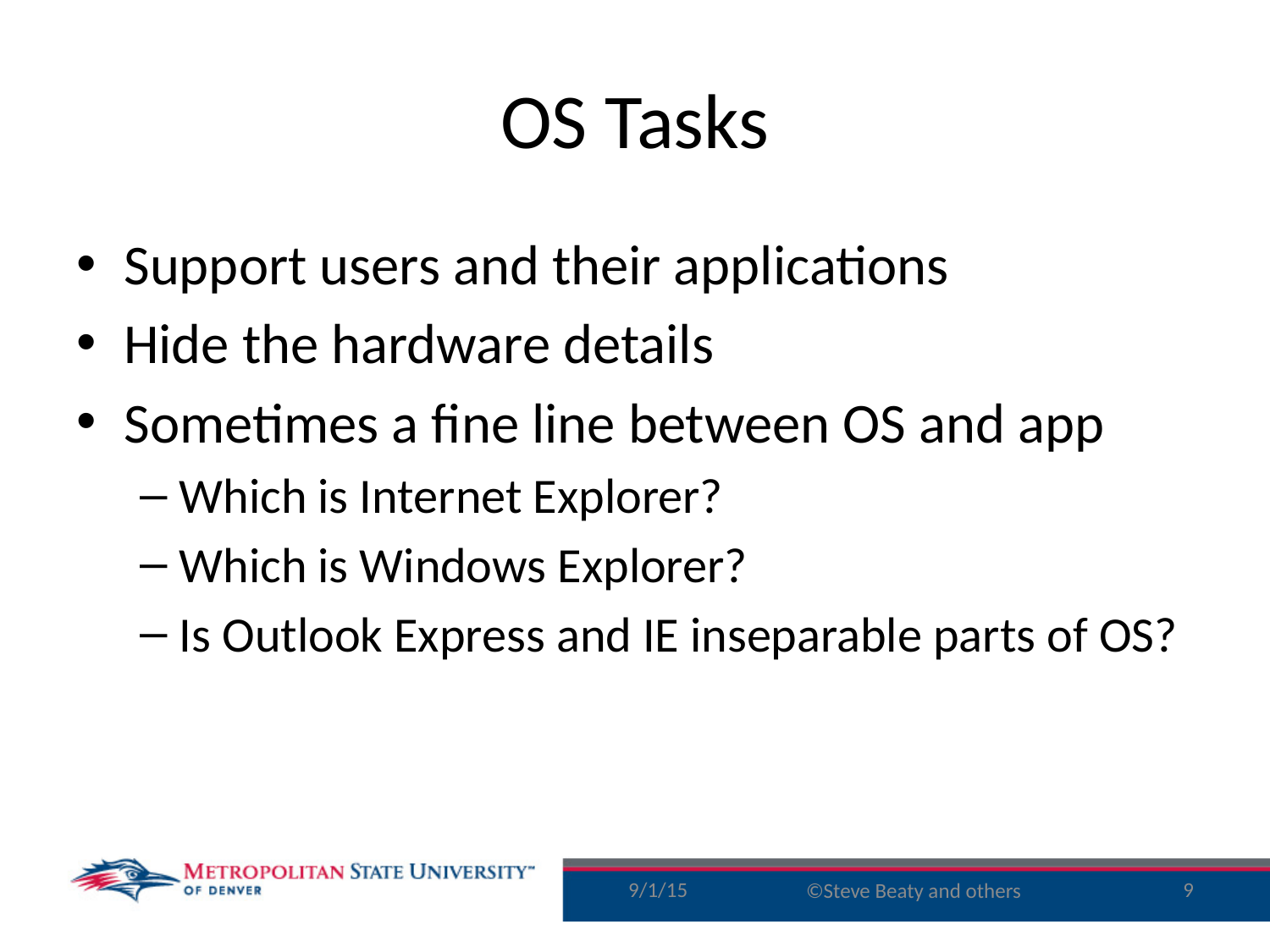

# OS Tasks
Support users and their applications
Hide the hardware details
Sometimes a fine line between OS and app
Which is Internet Explorer?
Which is Windows Explorer?
Is Outlook Express and IE inseparable parts of OS?
9/1/15
9
©Steve Beaty and others